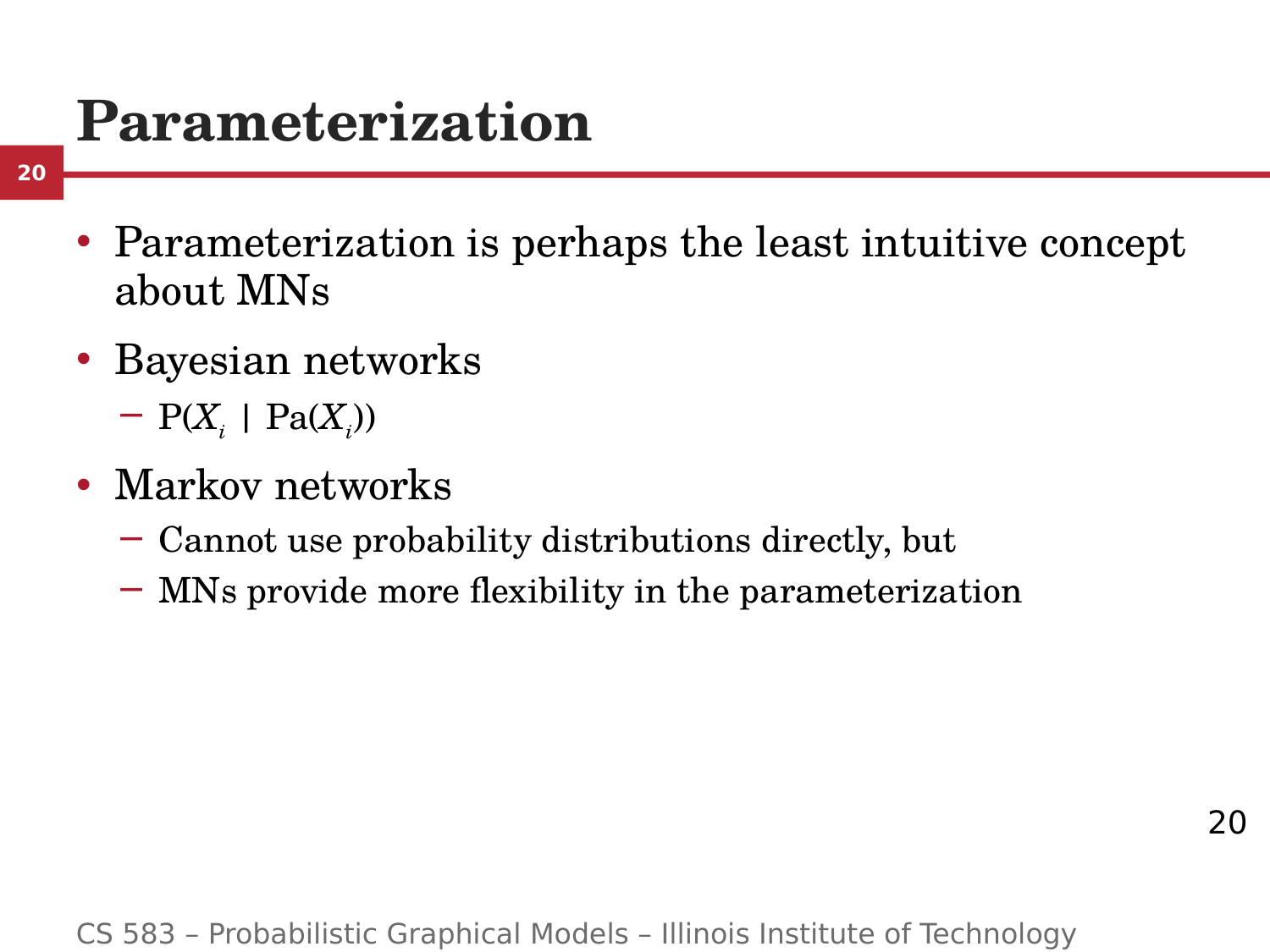

# Parameterization
Parameterization is perhaps the least intuitive concept about MNs
Bayesian networks
P(Xi | Pa(Xi))
Markov networks
Cannot use probability distributions directly, but
MNs provide more flexibility in the parameterization
20
CS 583 – Probabilistic Graphical Models – Illinois Institute of Technology